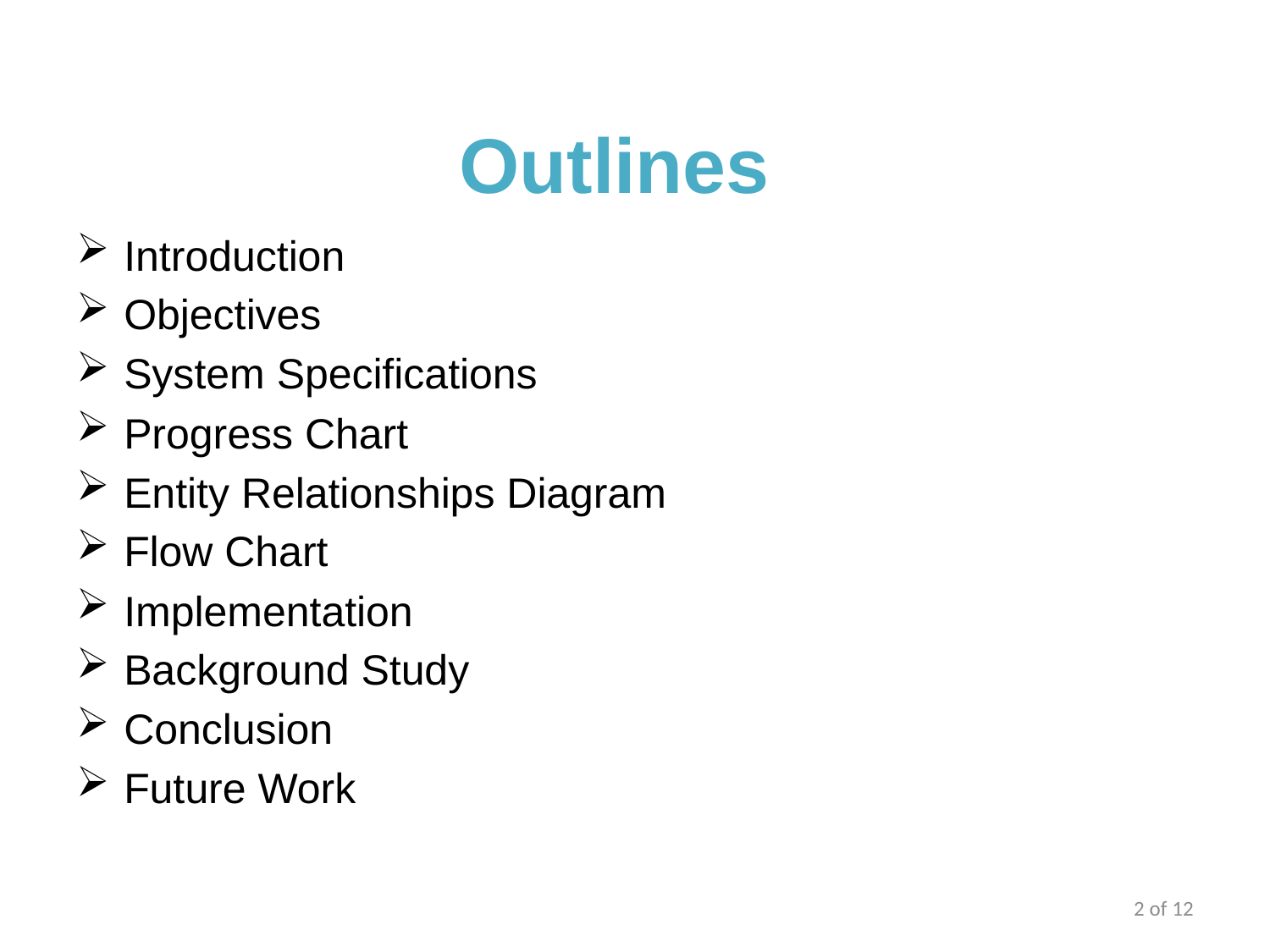

# Outlines
Introduction
Objectives
System Specifications
Progress Chart
Entity Relationships Diagram
Flow Chart
Implementation
Background Study
Conclusion
Future Work

2 of 12